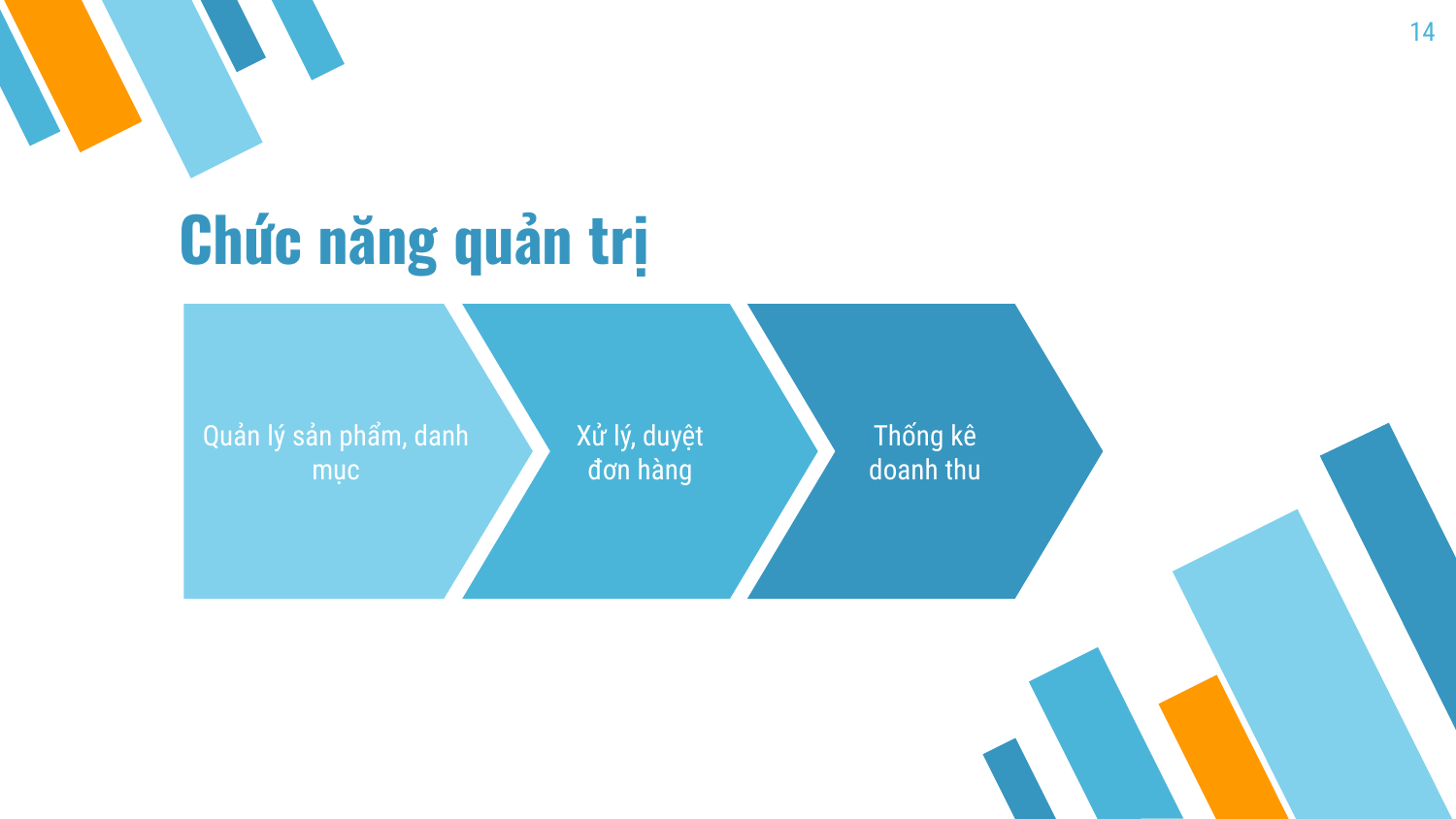

14
# Chức năng quản trị
Quản lý sản phẩm, danh mục
Xử lý, duyệt đơn hàng
Thống kê doanh thu